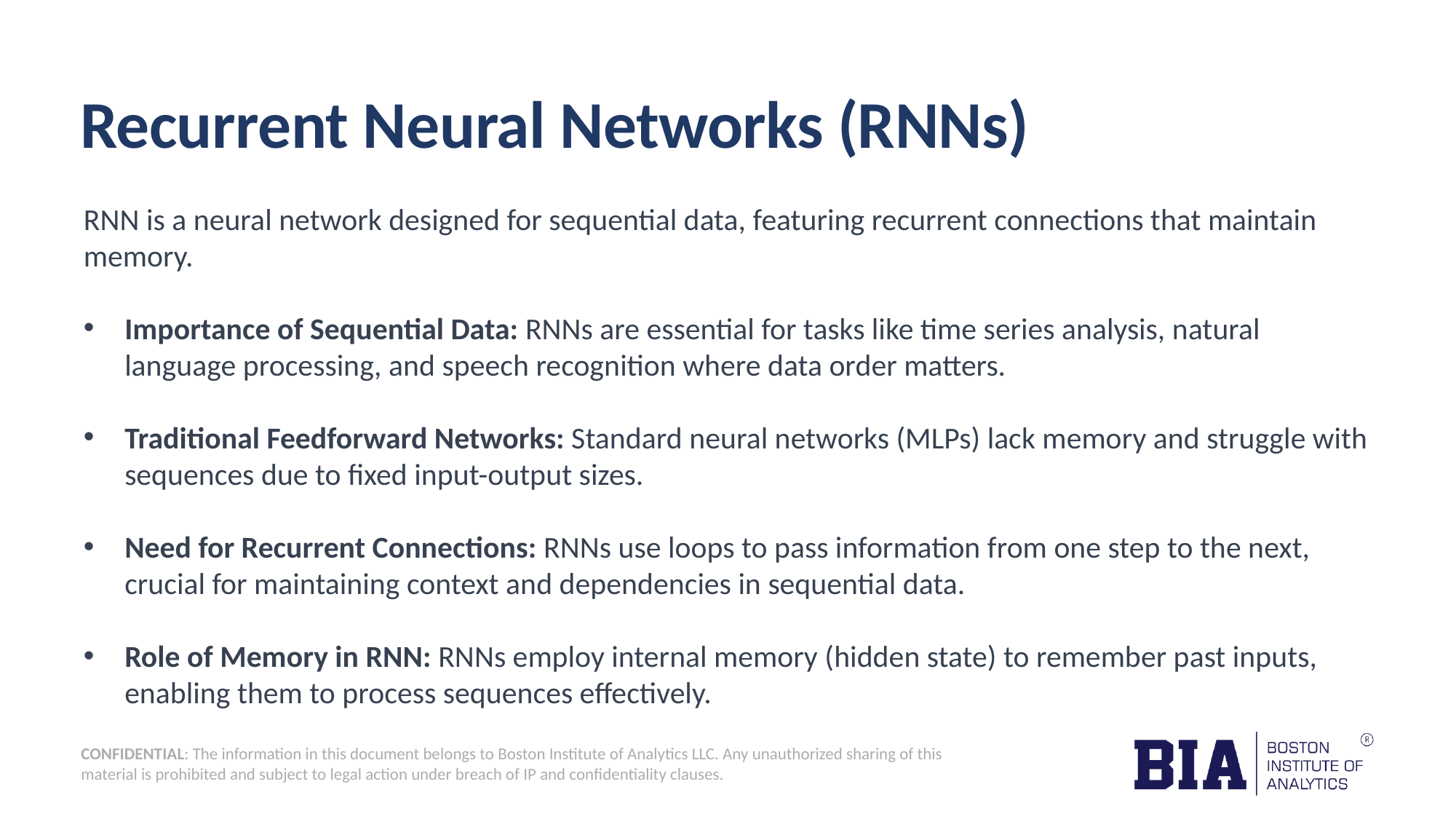

Recurrent Neural Networks (RNNs)
RNN is a neural network designed for sequential data, featuring recurrent connections that maintain memory.

Importance of Sequential Data: RNNs are essential for tasks like time series analysis, natural language processing, and speech recognition where data order matters.

Traditional Feedforward Networks: Standard neural networks (MLPs) lack memory and struggle with sequences due to fixed input-output sizes.

Need for Recurrent Connections: RNNs use loops to pass information from one step to the next, crucial for maintaining context and dependencies in sequential data.

Role of Memory in RNN: RNNs employ internal memory (hidden state) to remember past inputs, enabling them to process sequences effectively.